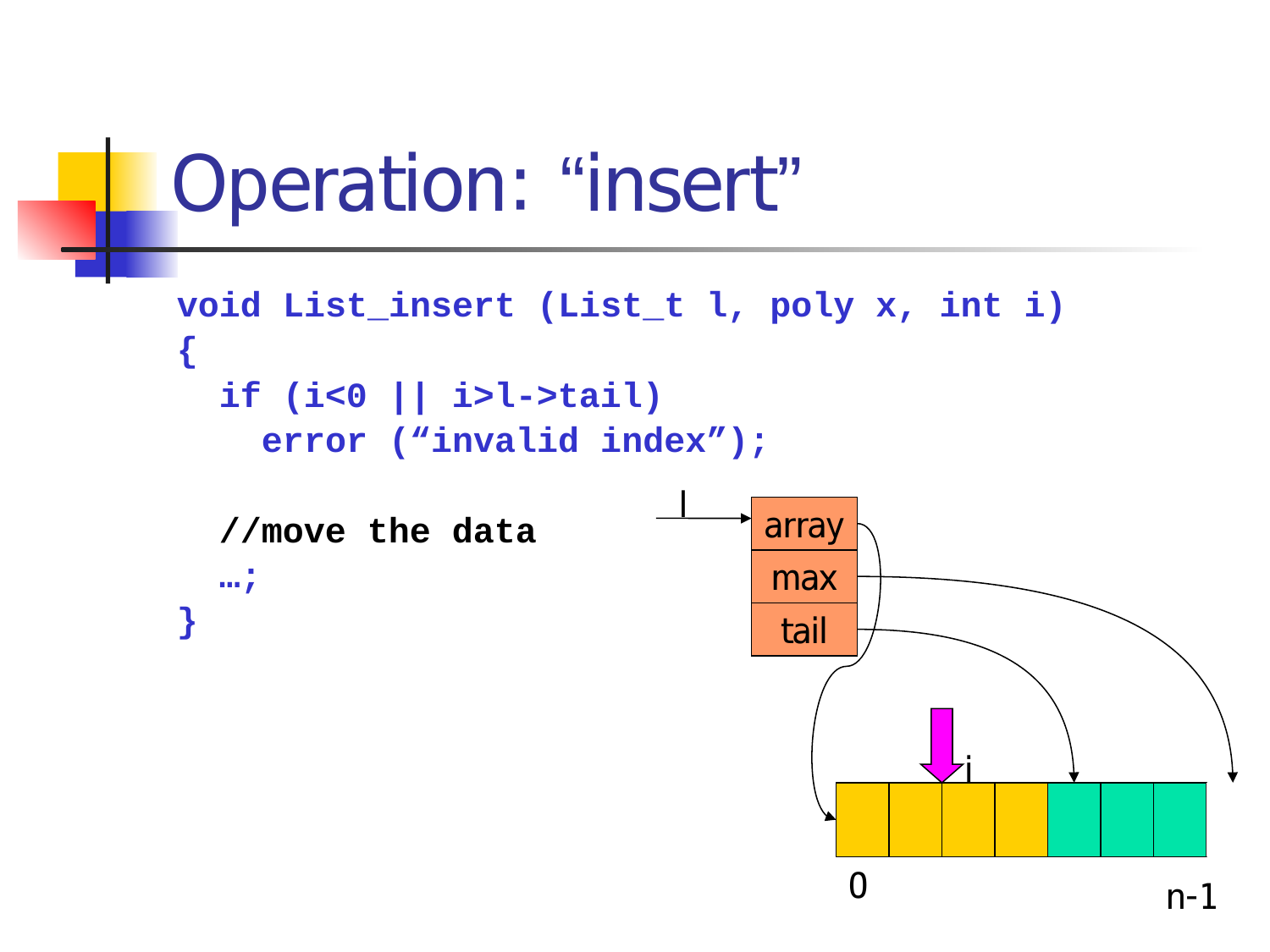

# Operation: “insert”
void List_insert (List_t l, poly x, int i)
{
  if (i<0 || i>l->tail)
    error (“invalid index”);

  //move the data
  …;
}

l
array

max
tail

i

0
n-1